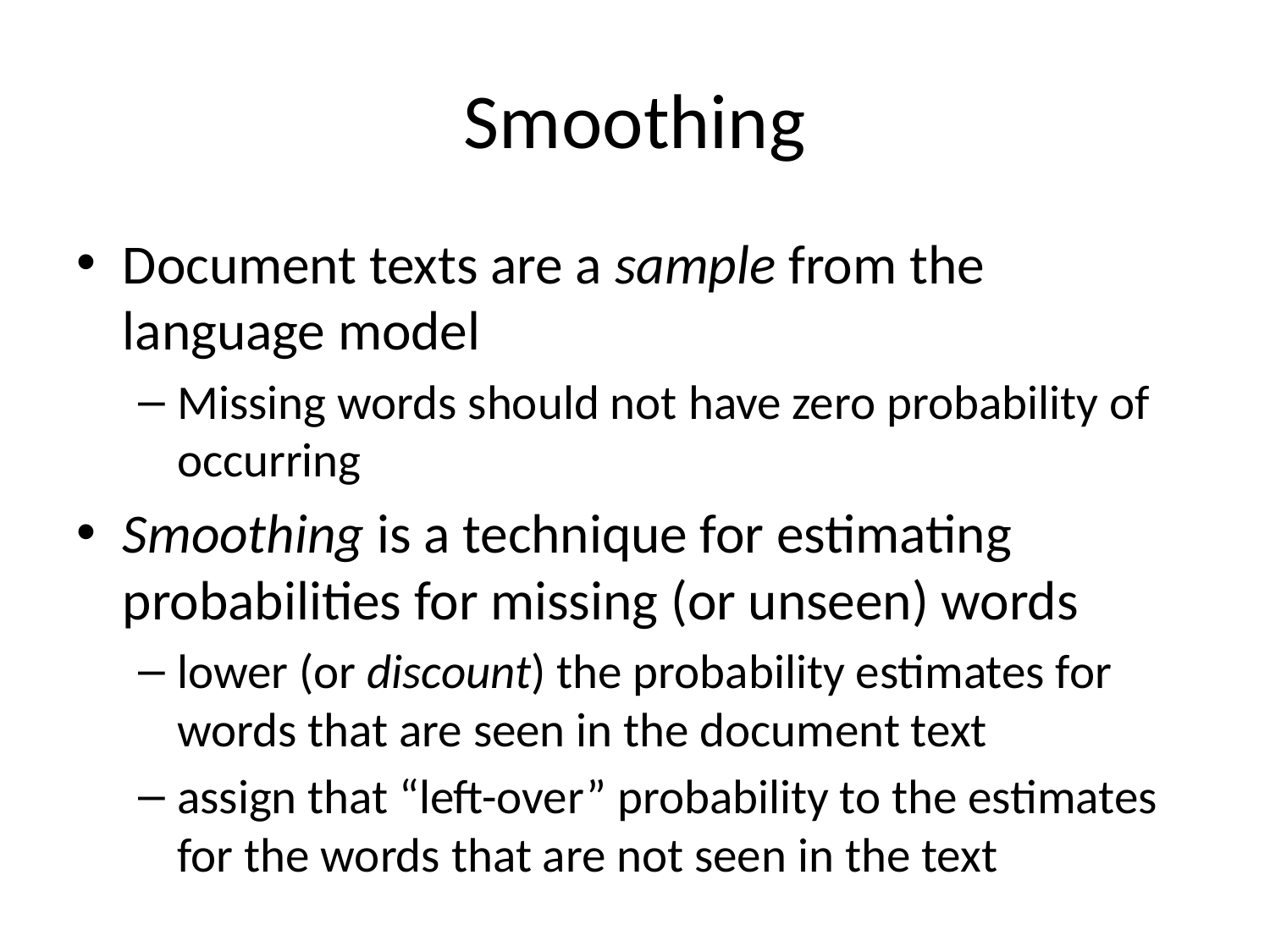

# Smoothing
Document texts are a sample from the language model
Missing words should not have zero probability of occurring
Smoothing is a technique for estimating probabilities for missing (or unseen) words
lower (or discount) the probability estimates for words that are seen in the document text
assign that “left-over” probability to the estimates for the words that are not seen in the text